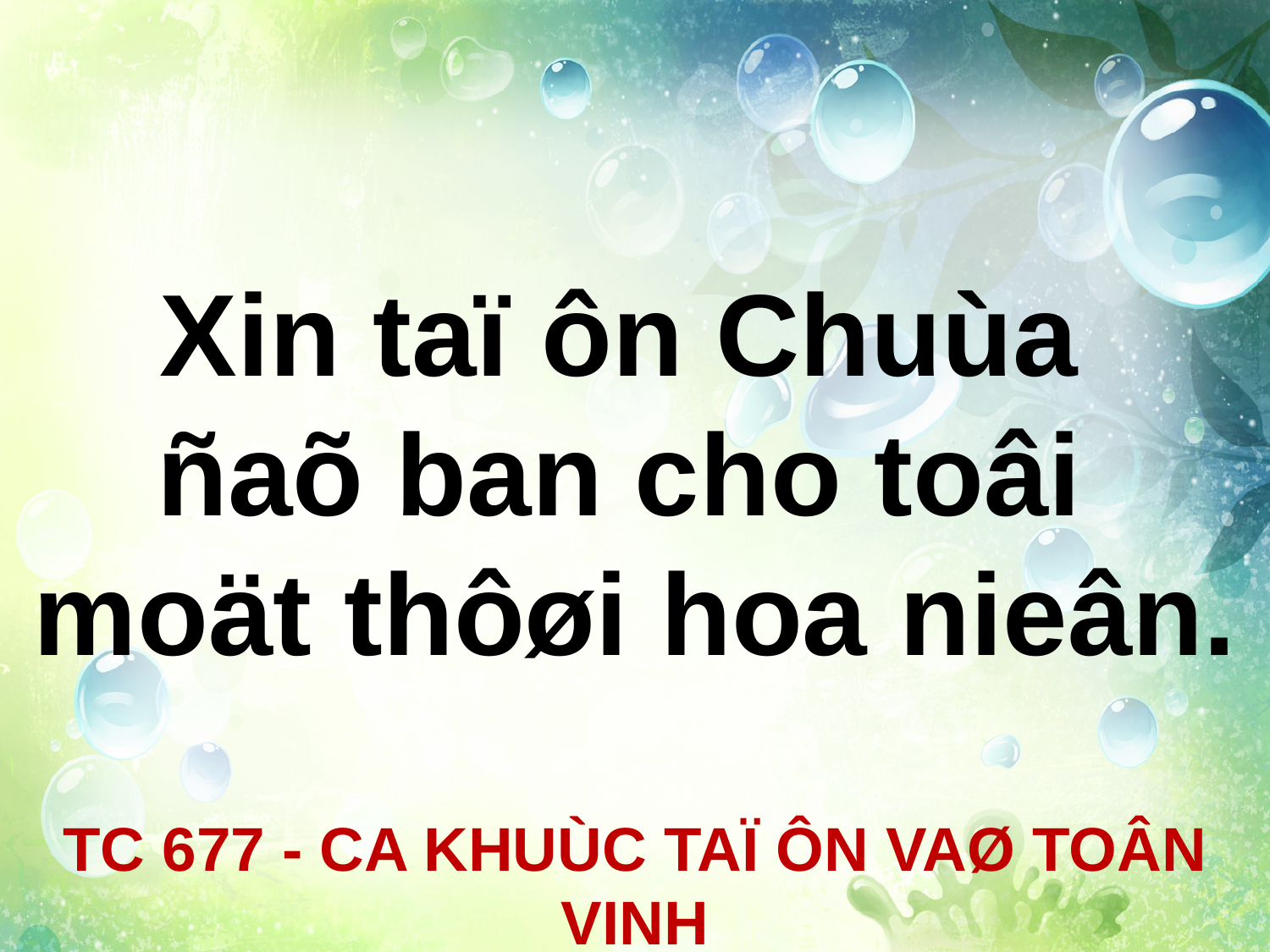

Xin taï ôn Chuùa
ñaõ ban cho toâi
moät thôøi hoa nieân.
TC 677 - CA KHUÙC TAÏ ÔN VAØ TOÂN VINH